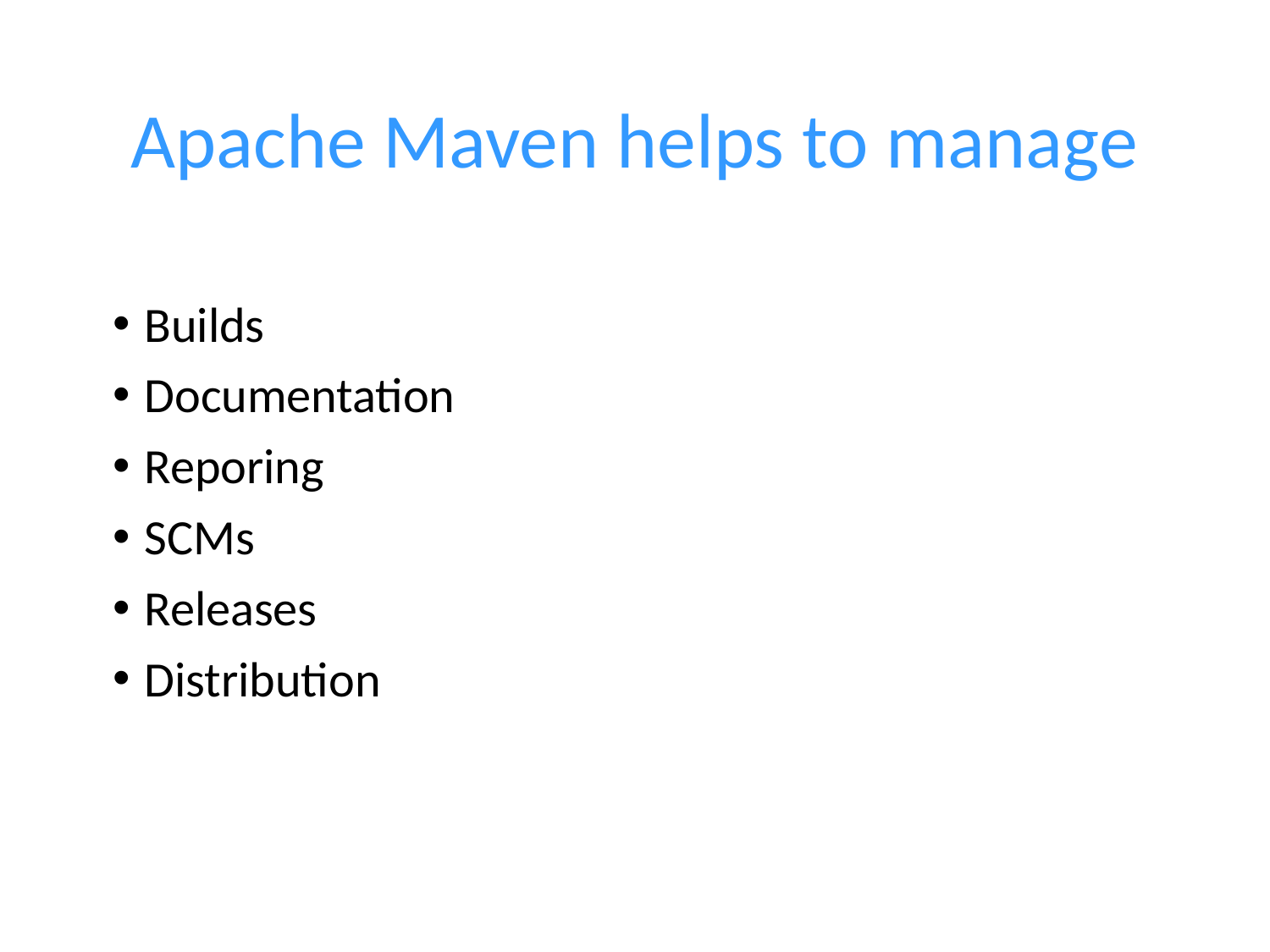

# Apache Maven helps to manage
Builds
Documentation
Reporing
SCMs
Releases
Distribution